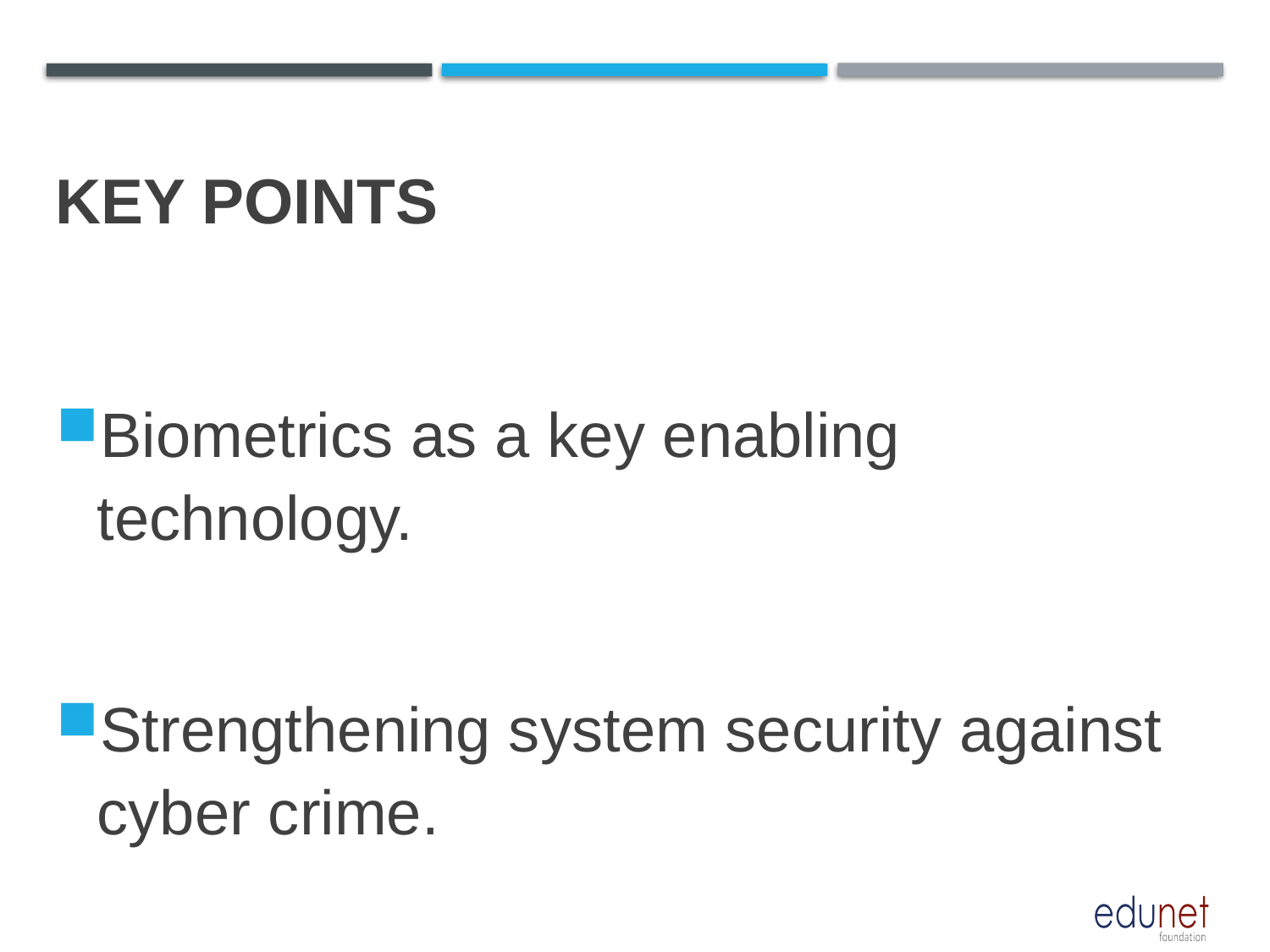

# KEY POINTS
Biometrics as a key enabling technology.

Strengthening system security against cyber crime.